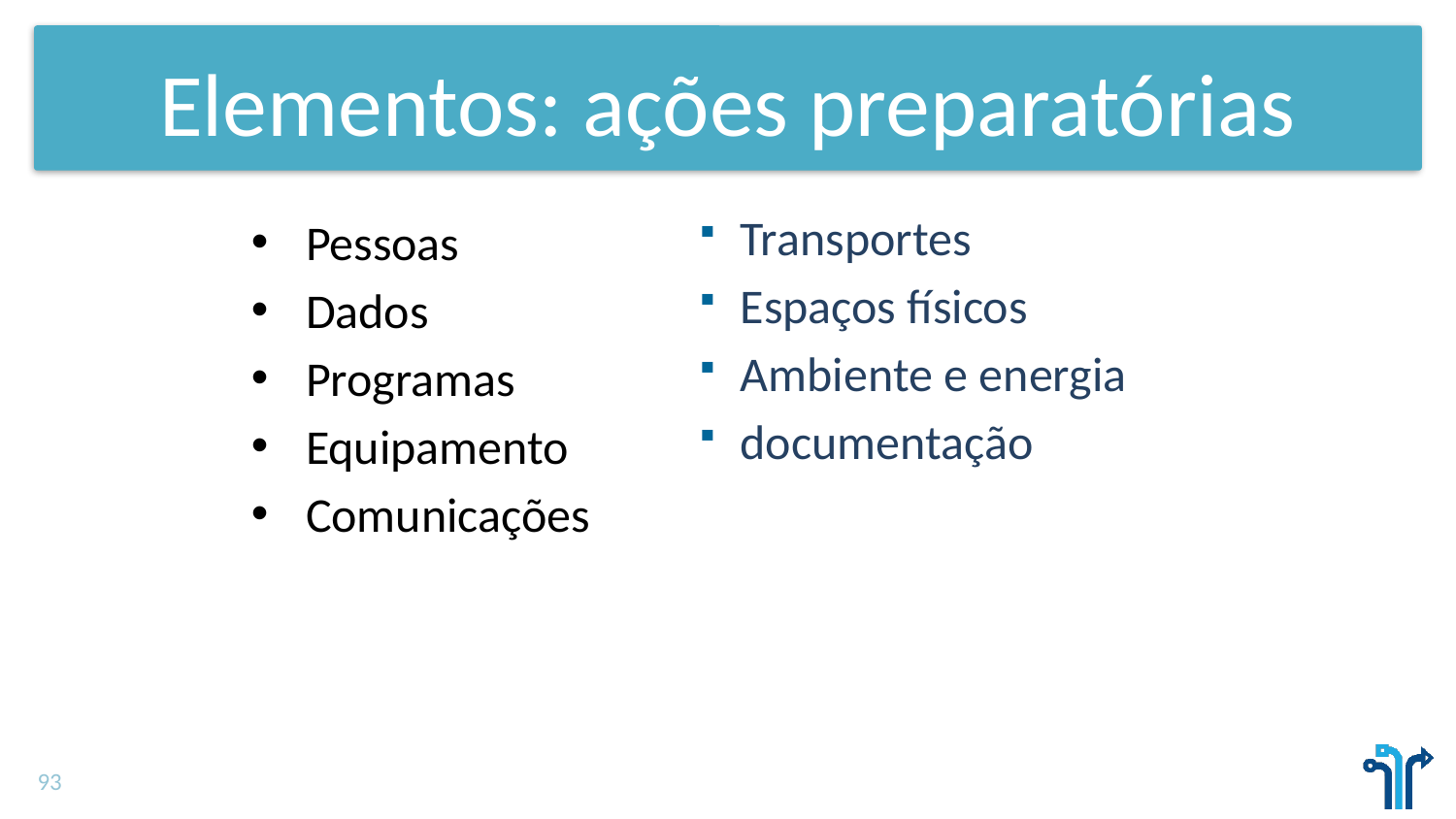

# Elementos: ações preparatórias
Transportes
Espaços físicos
Ambiente e energia
documentação
Pessoas
Dados
Programas
Equipamento
Comunicações
93